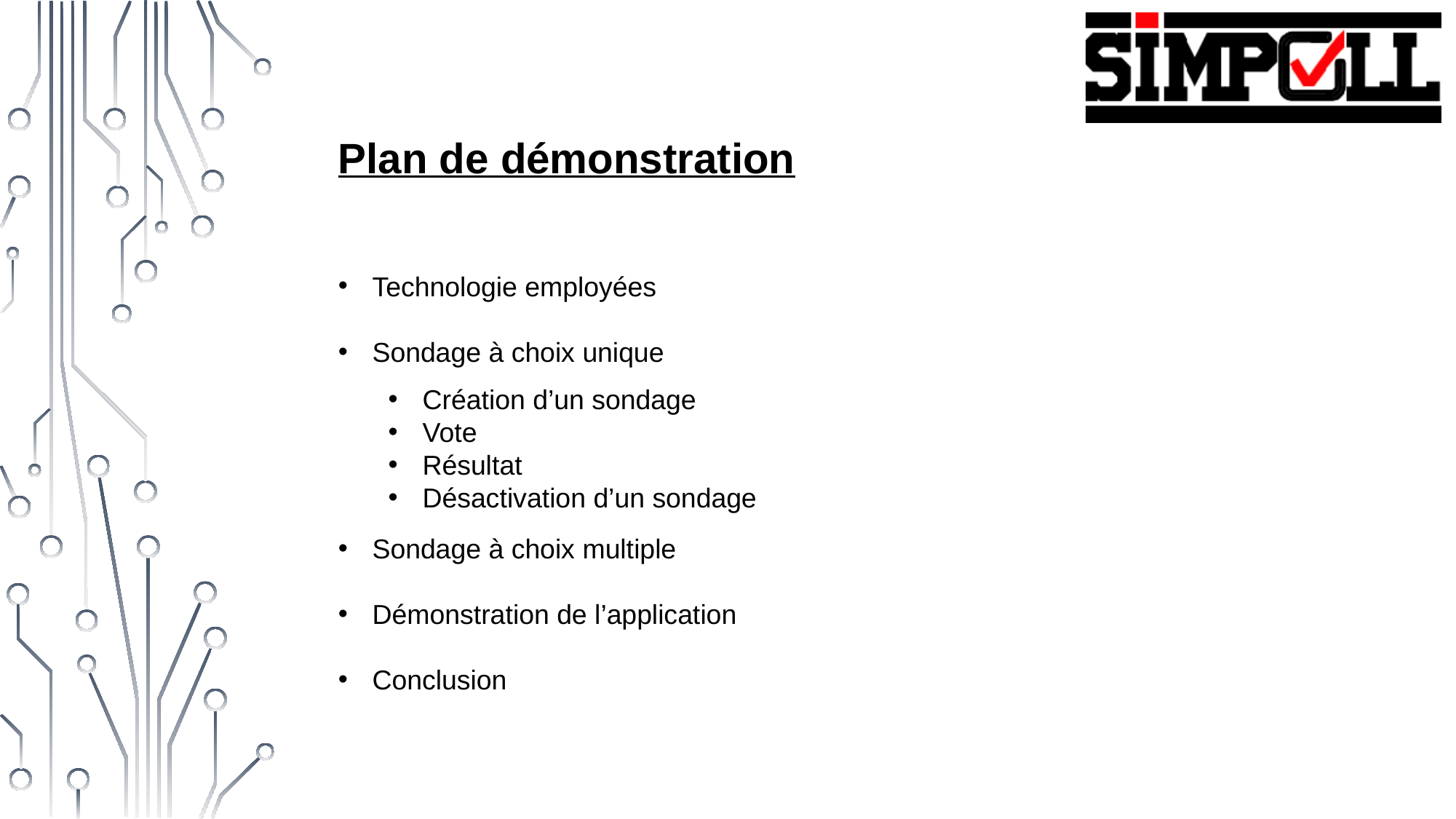

Plan de démonstration
Technologie employées

Sondage à choix unique

Sondage à choix multiple

Démonstration de l’application

Conclusion
Création d’un sondage
Vote
Résultat
Désactivation d’un sondage